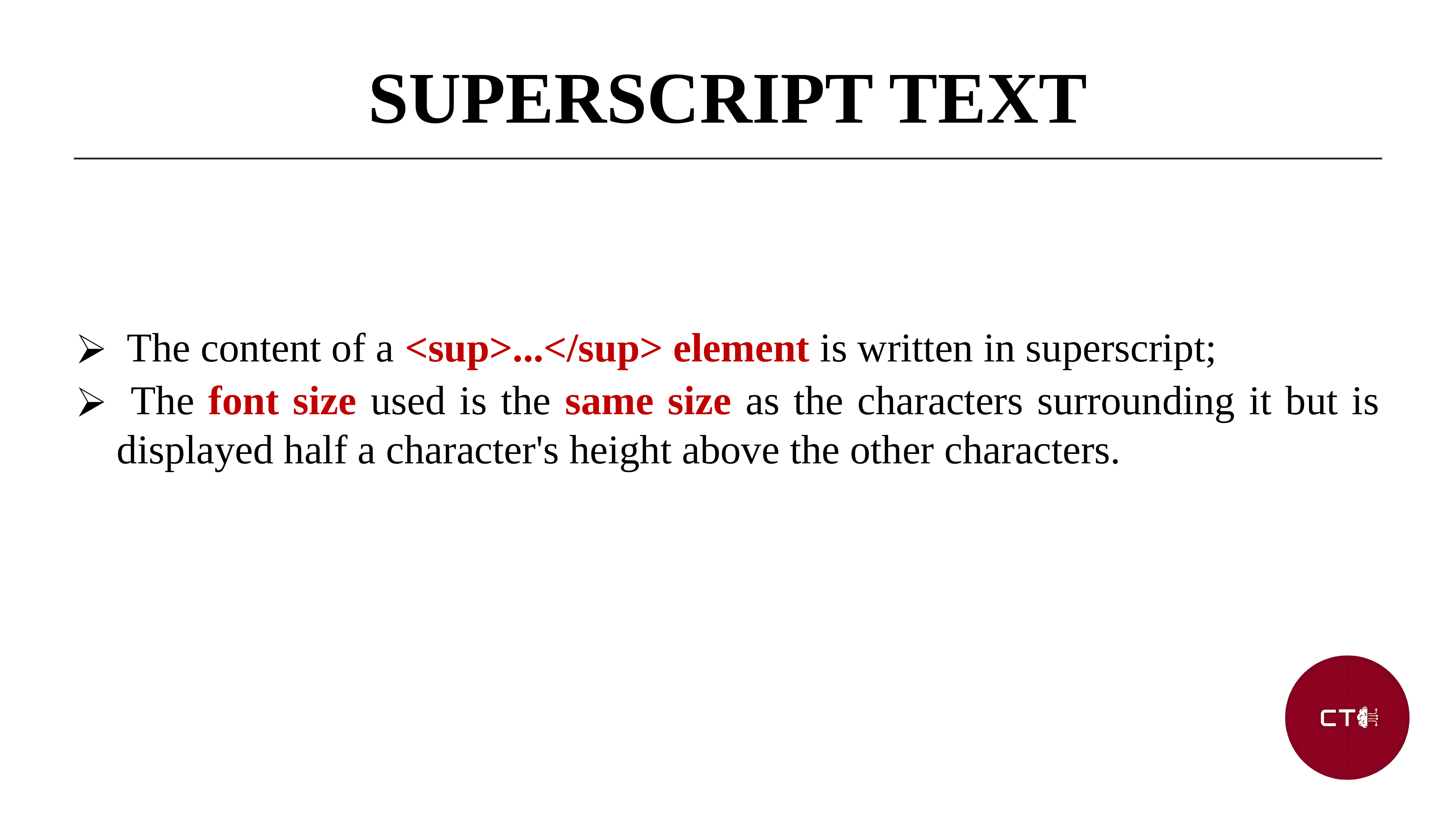

SUPERSCRIPT TEXT
 The content of a <sup>...</sup> element is written in superscript;
 The font size used is the same size as the characters surrounding it but is displayed half a character's height above the other characters.